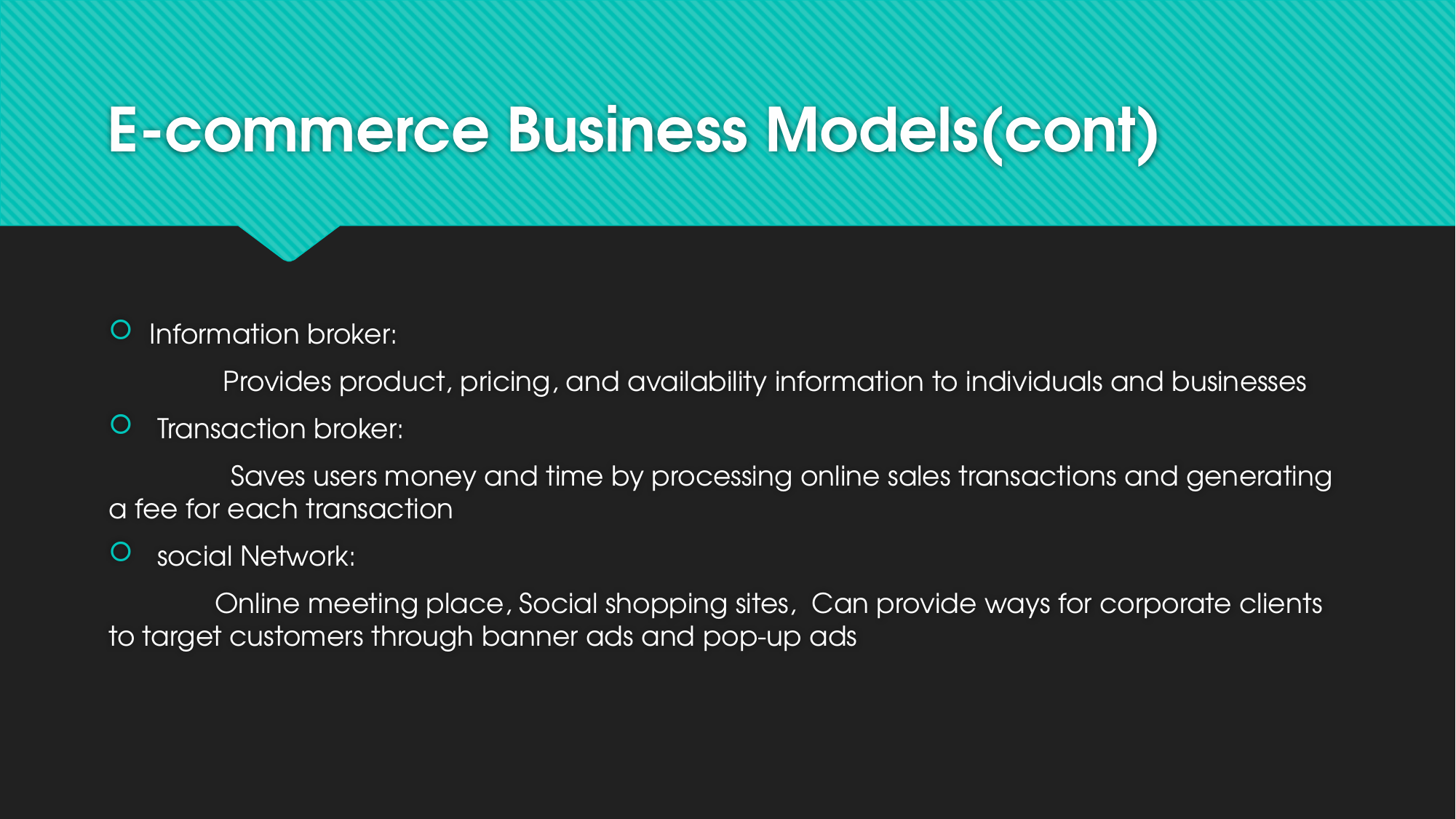

# ﻿E-commerce Business Models(cont)
Information broker:
               Provides product, pricing, and availability information to individuals and businesses
 Transaction broker:
                Saves users money and time by processing online sales transactions and generating a fee for each transaction
 social Network:
 ﻿              Online meeting place, Social shopping sites,  Can provide ways for corporate clients to target customers through banner ads and pop-up ads